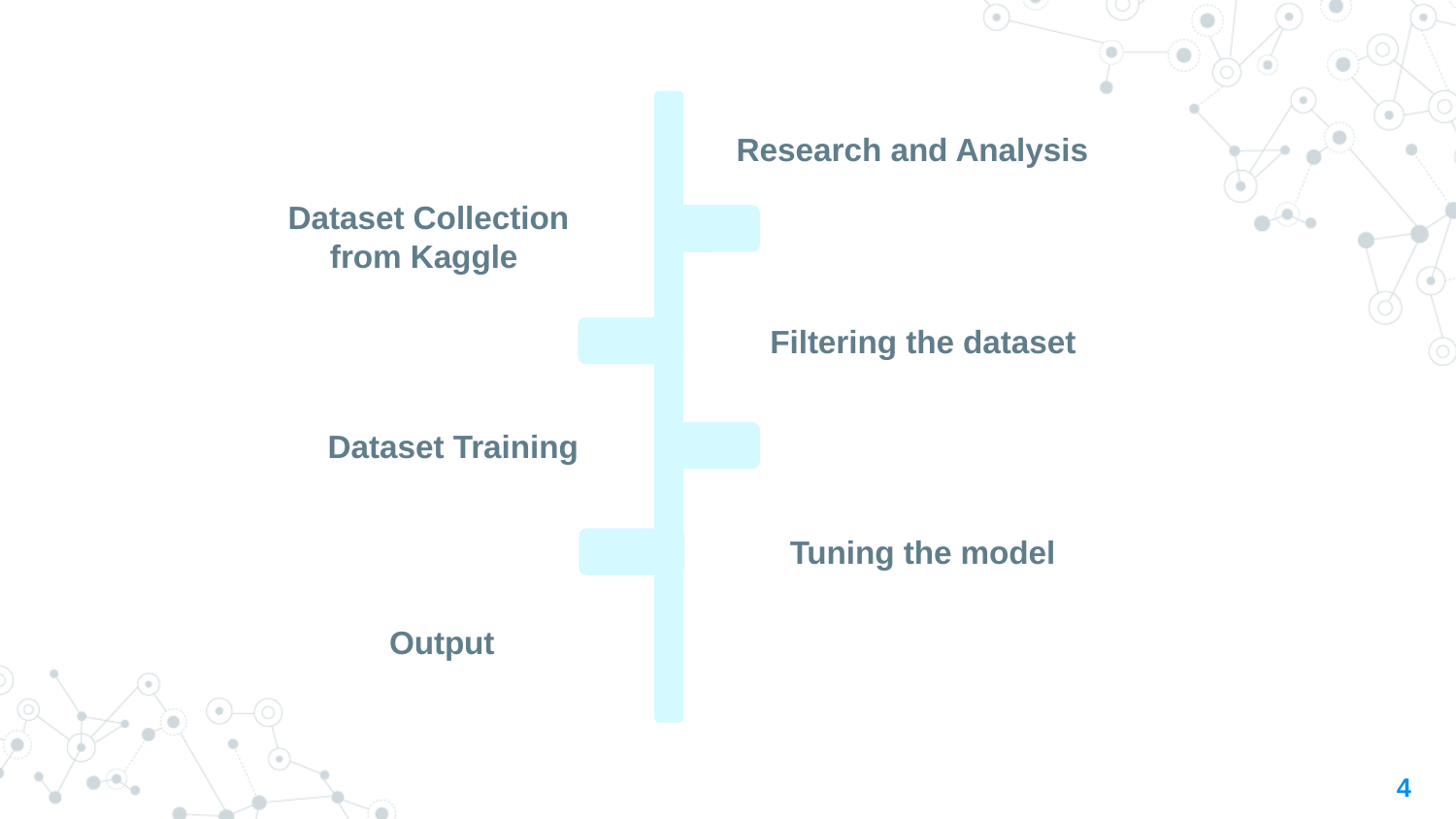

Research and Analysis
Dataset Collection from Kaggle

Filtering the dataset

Dataset Training

Tuning the model

Output
4